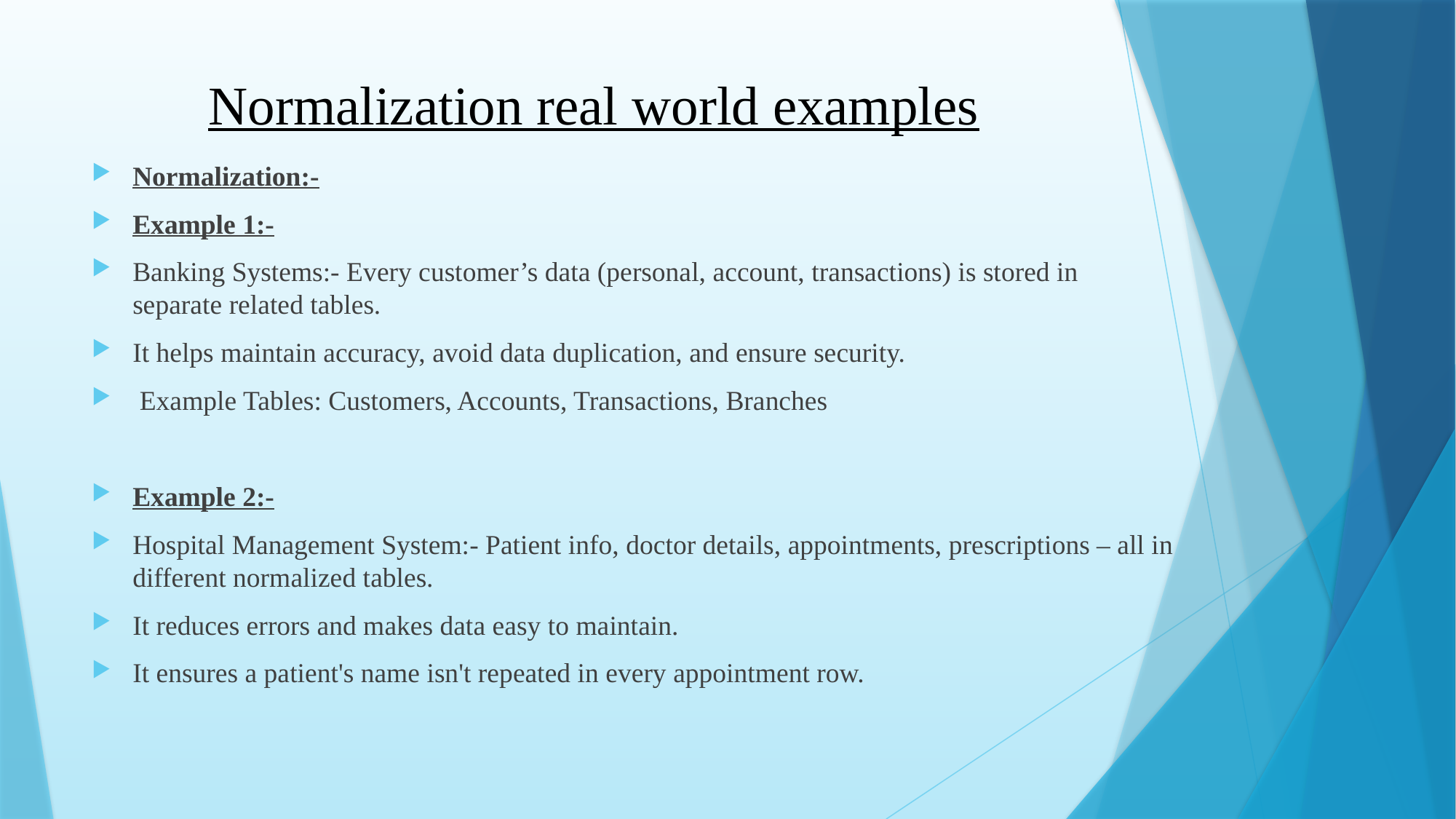

# Normalization real world examples
Normalization:-
Example 1:-
Banking Systems:- Every customer’s data (personal, account, transactions) is stored in separate related tables.
It helps maintain accuracy, avoid data duplication, and ensure security.
 Example Tables: Customers, Accounts, Transactions, Branches

Example 2:-
Hospital Management System:- Patient info, doctor details, appointments, prescriptions – all in different normalized tables.
It reduces errors and makes data easy to maintain.
It ensures a patient's name isn't repeated in every appointment row.